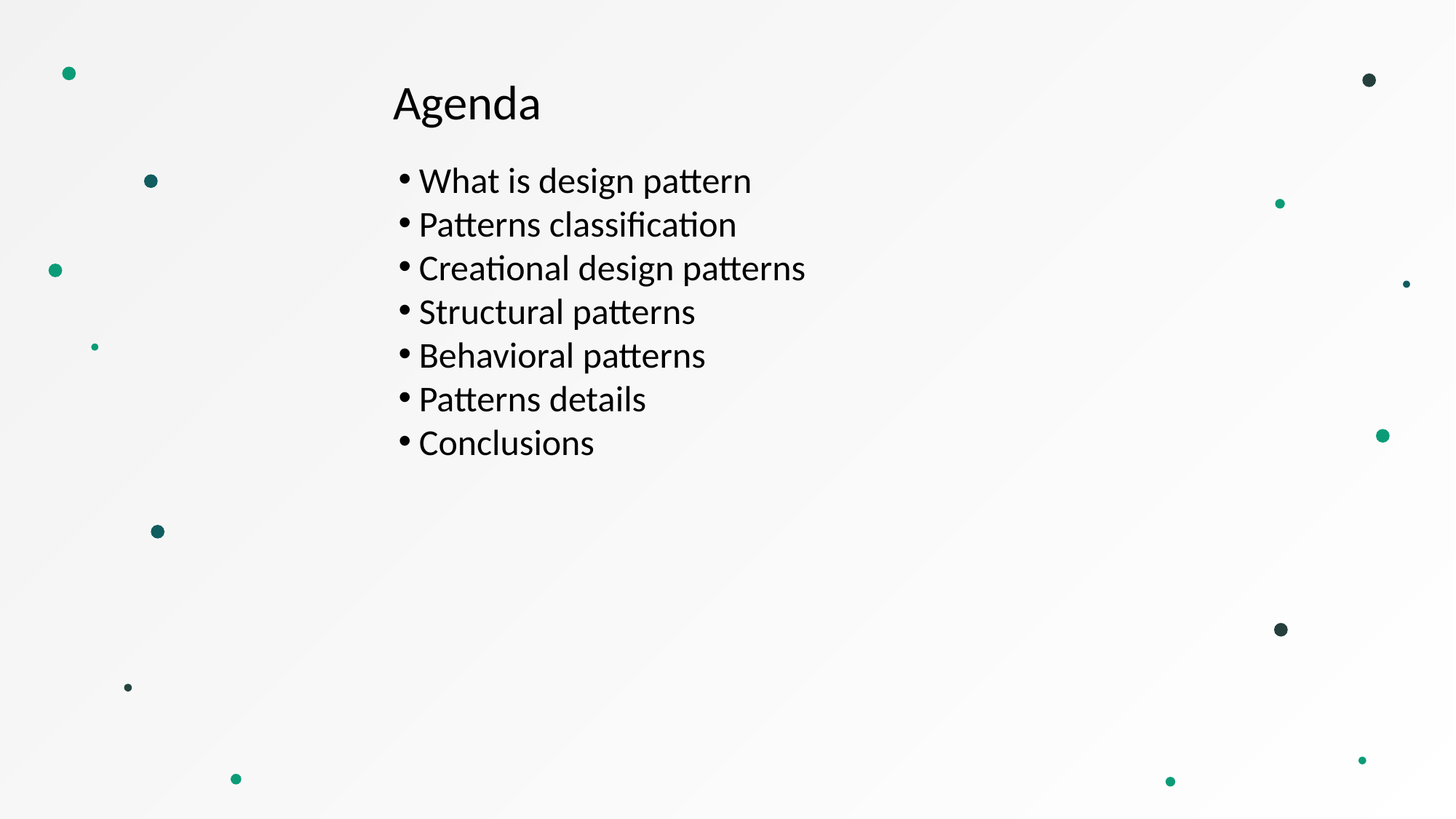

Agenda

What is design pattern
Patterns classification
Creational design patterns
Structural patterns
Behavioral patterns
Patterns details
Conclusions